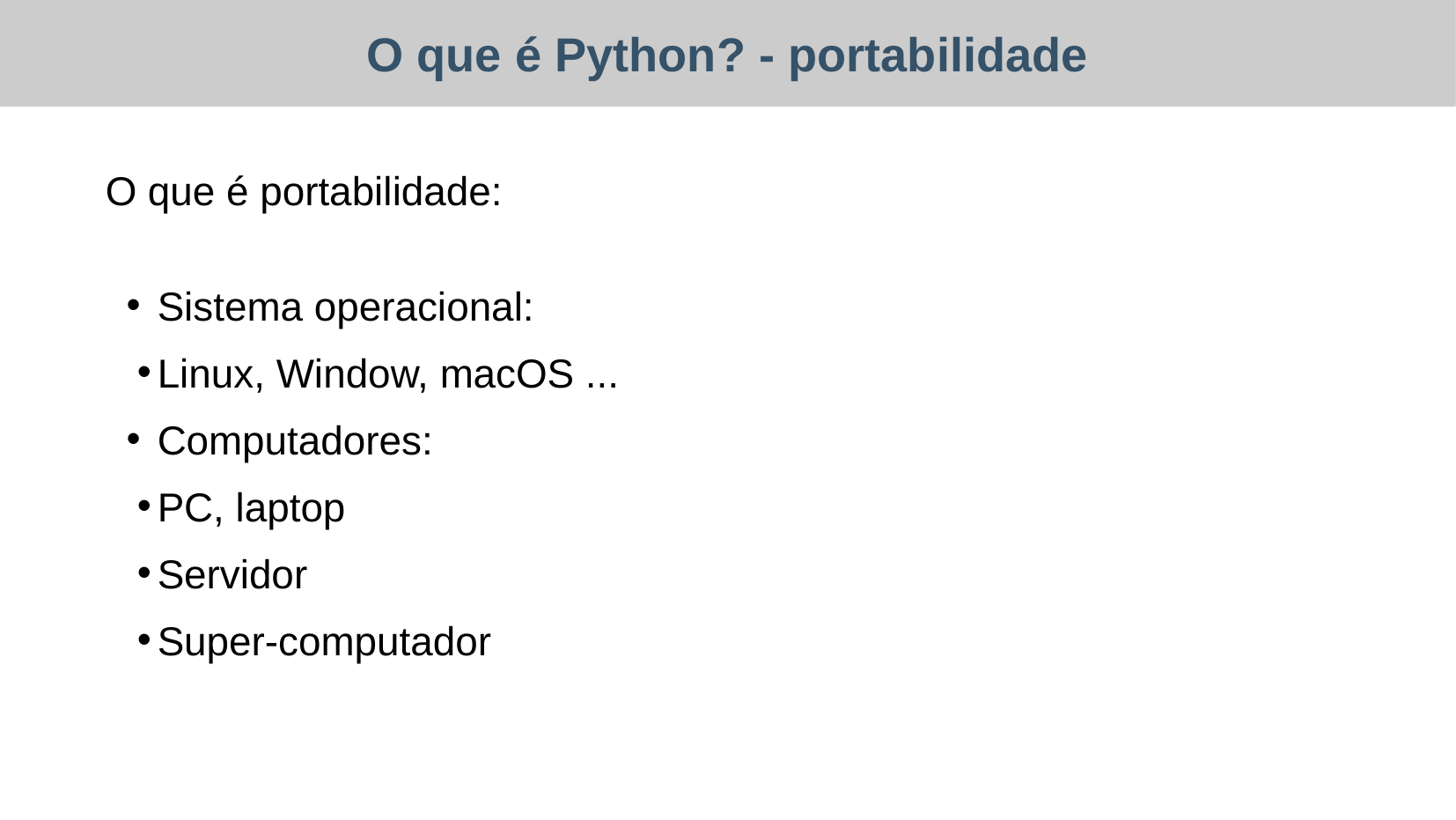

O que é Python? - portabilidade
O que é portabilidade:

Sistema operacional:
Linux, Window, macOS ...
Computadores:
PC, laptop
Servidor
Super-computador